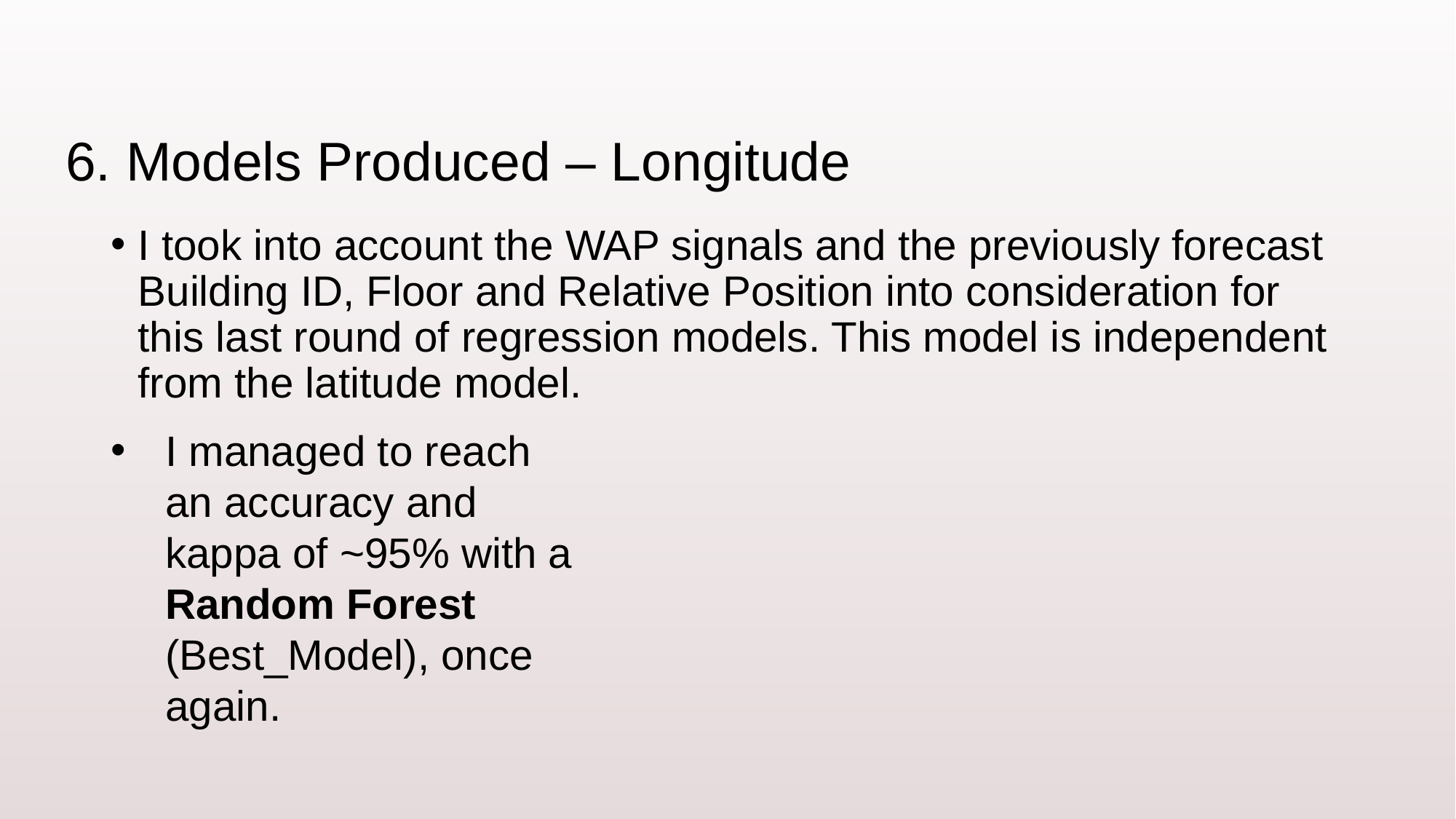

# 6. Models Produced – Longitude
I took into account the WAP signals and the previously forecast Building ID, Floor and Relative Position into consideration for this last round of regression models. This model is independent from the latitude model.
I managed to reach an accuracy and kappa of ~95% with a Random Forest (Best_Model), once again.